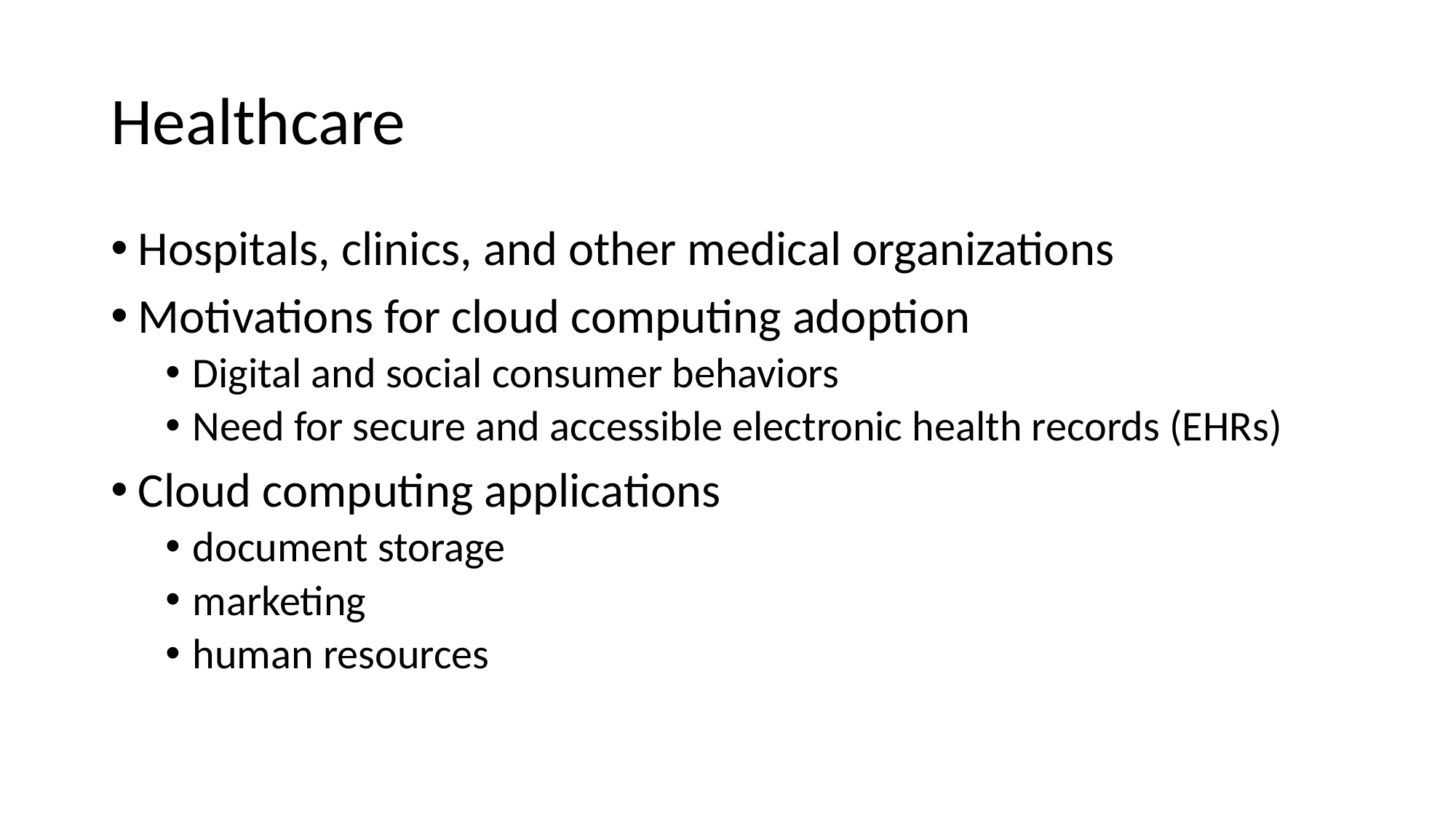

# Healthcare
Hospitals, clinics, and other medical organizations
Motivations for cloud computing adoption
Digital and social consumer behaviors
Need for secure and accessible electronic health records (EHRs)
Cloud computing applications
document storage
marketing
human resources